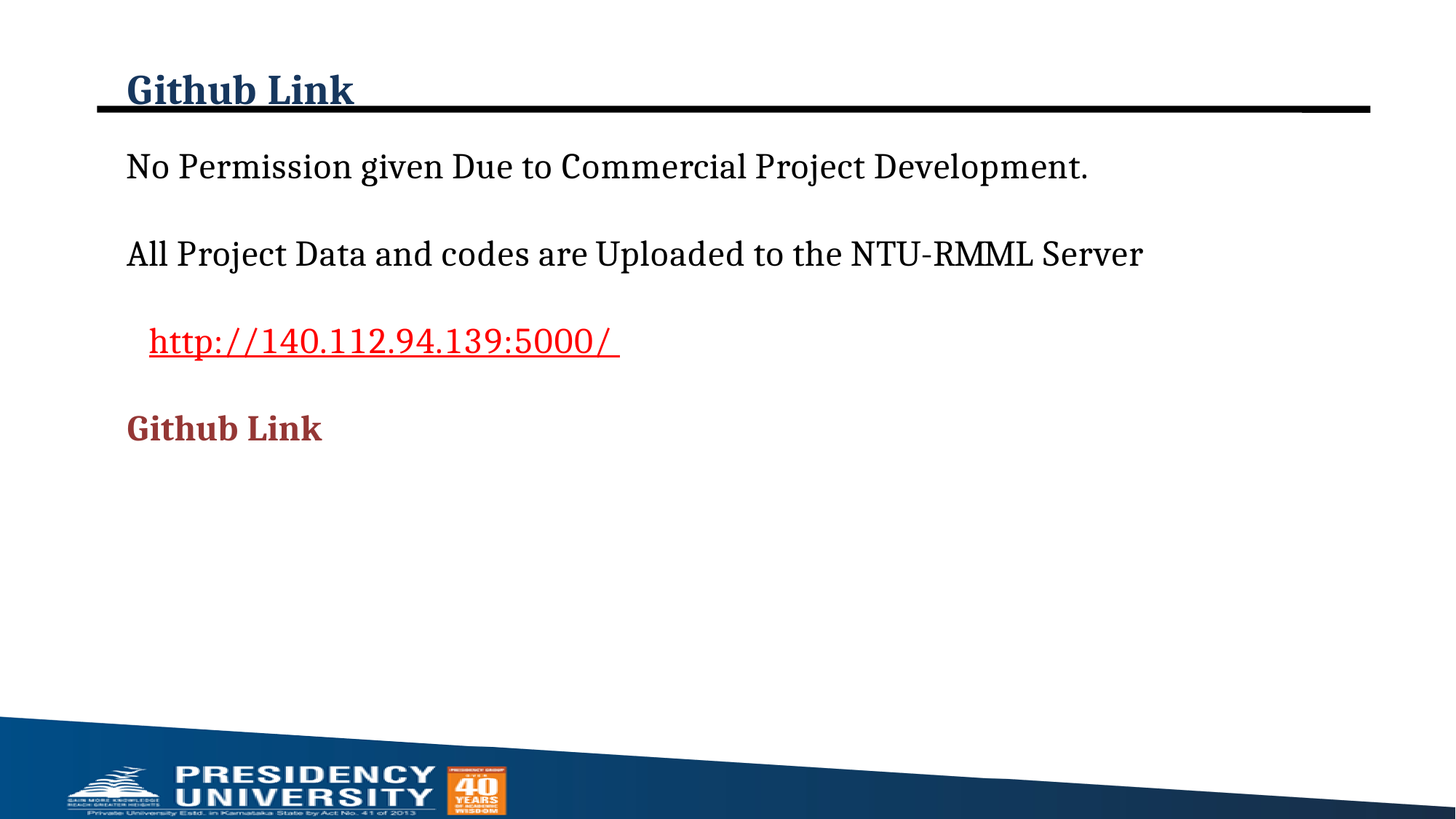

# Github Link

No Permission given Due to Commercial Project Development.

All Project Data and codes are Uploaded to the NTU-RMML Server
http://140.112.94.139:5000/

Github Link